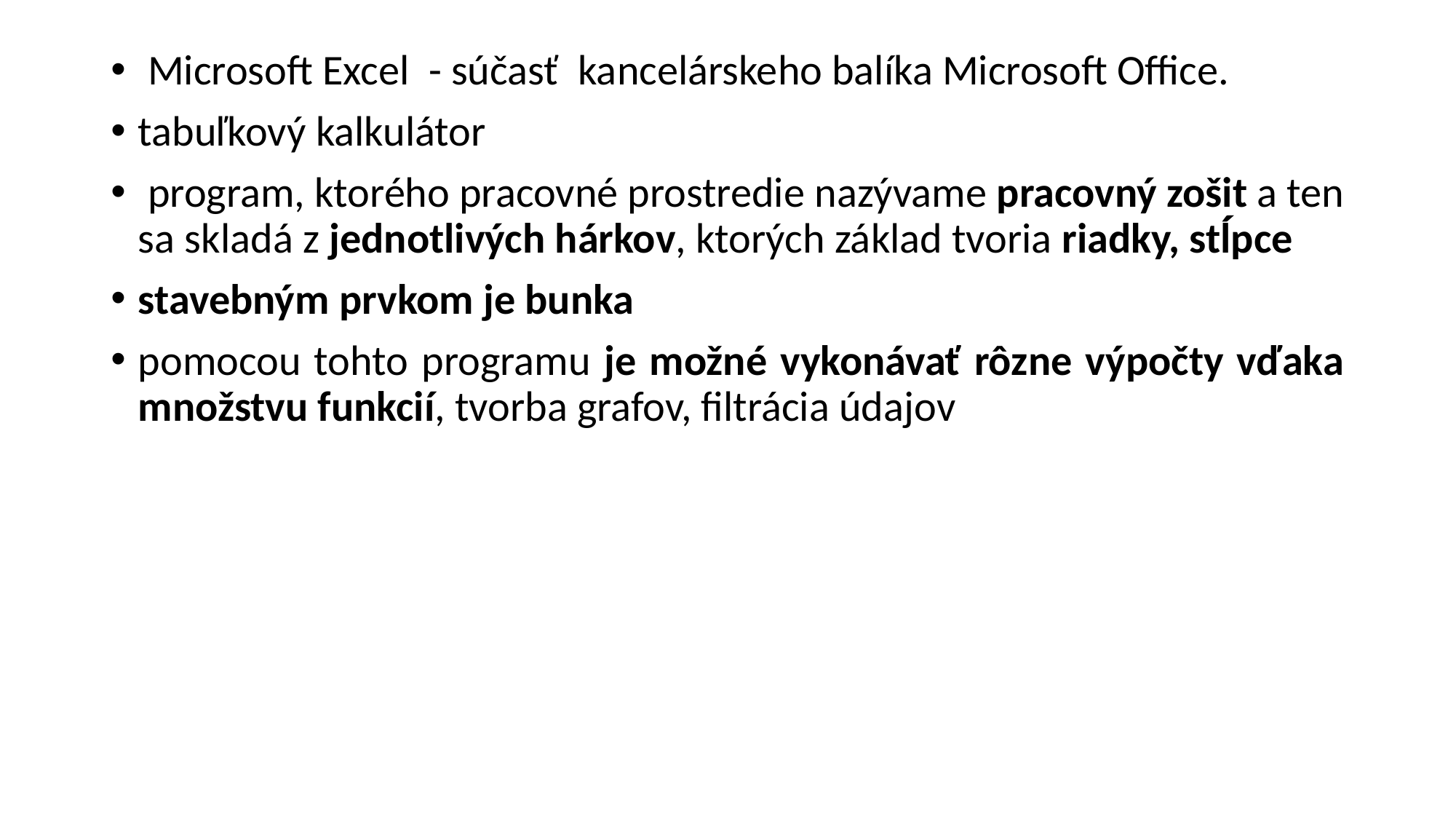

Microsoft Excel  - súčasť  kancelárskeho balíka Microsoft Office.
tabuľkový kalkulátor
 program, ktorého pracovné prostredie nazývame pracovný zošit a ten sa skladá z jednotlivých hárkov, ktorých základ tvoria riadky, stĺpce
stavebným prvkom je bunka
pomocou tohto programu je možné vykonávať rôzne výpočty vďaka množstvu funkcií, tvorba grafov, filtrácia údajov